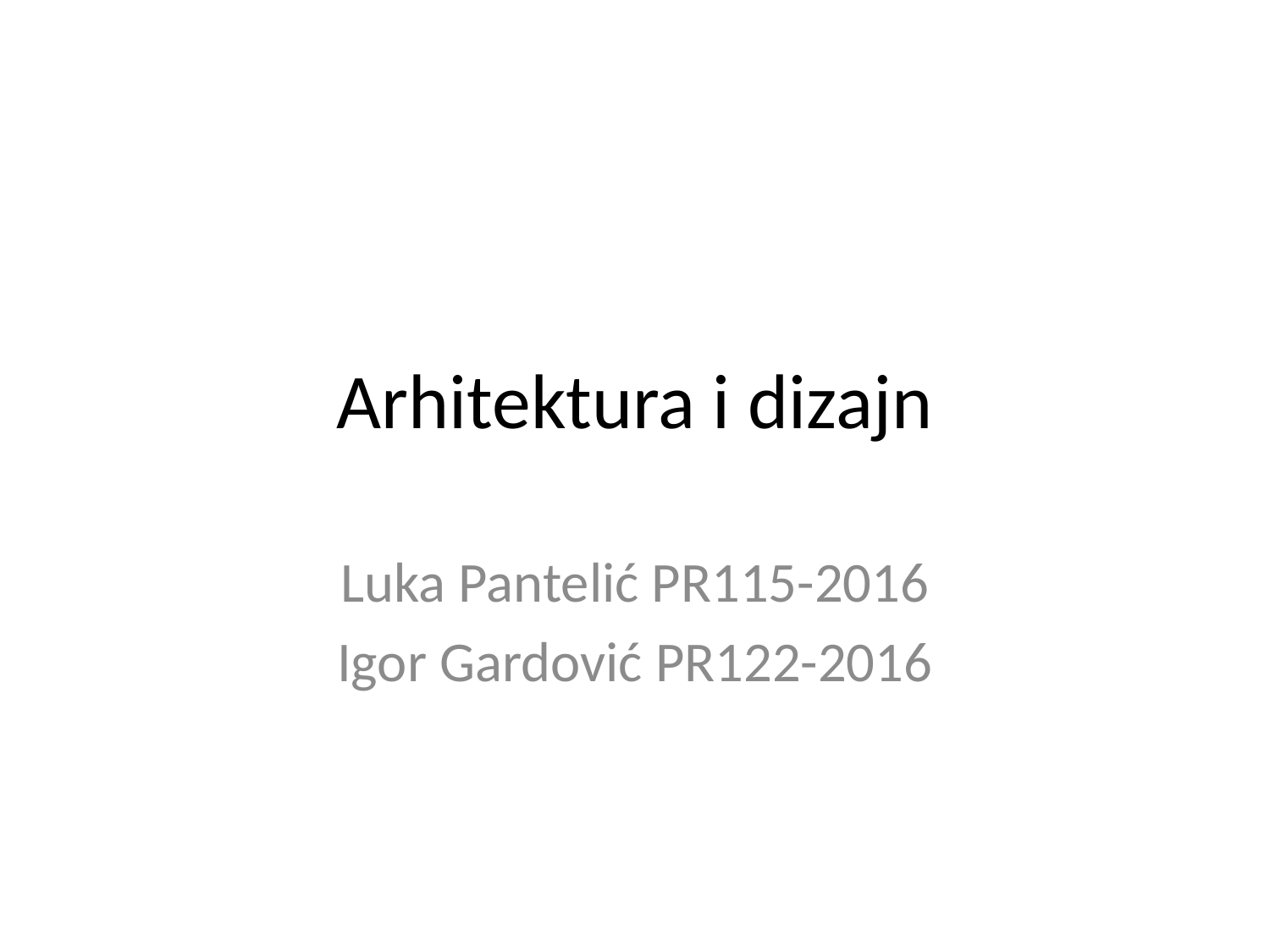

# Arhitektura i dizajn
Luka Pantelić PR115-2016
Igor Gardović PR122-2016